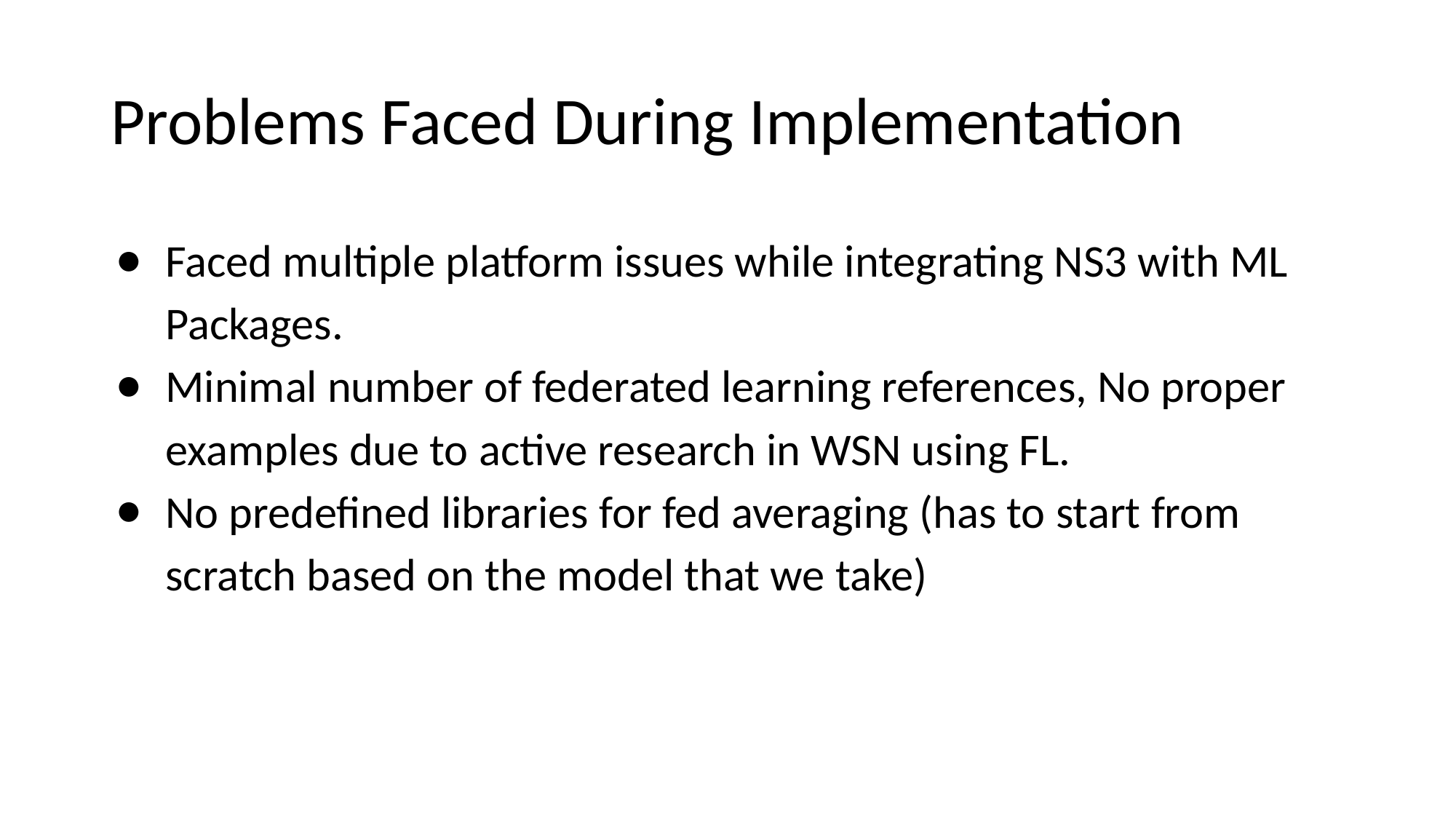

# Problems Faced During Implementation
Faced multiple platform issues while integrating NS3 with ML Packages.
Minimal number of federated learning references, No proper examples due to active research in WSN using FL.
No predefined libraries for fed averaging (has to start from scratch based on the model that we take)